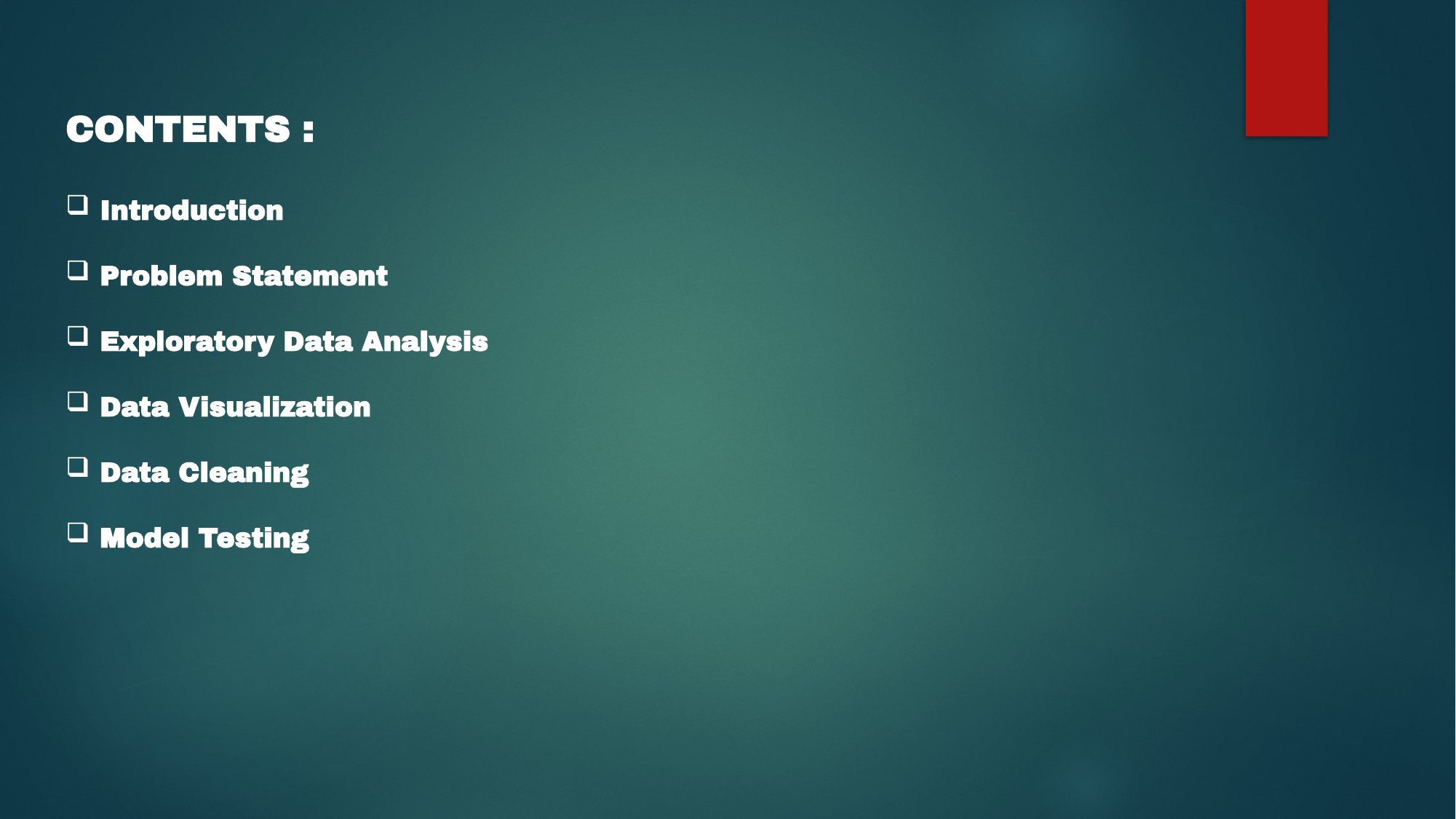

CONTENTS :

Introduction

Problem Statement

Exploratory Data Analysis

Data Visualization

Data Cleaning

Model Testing